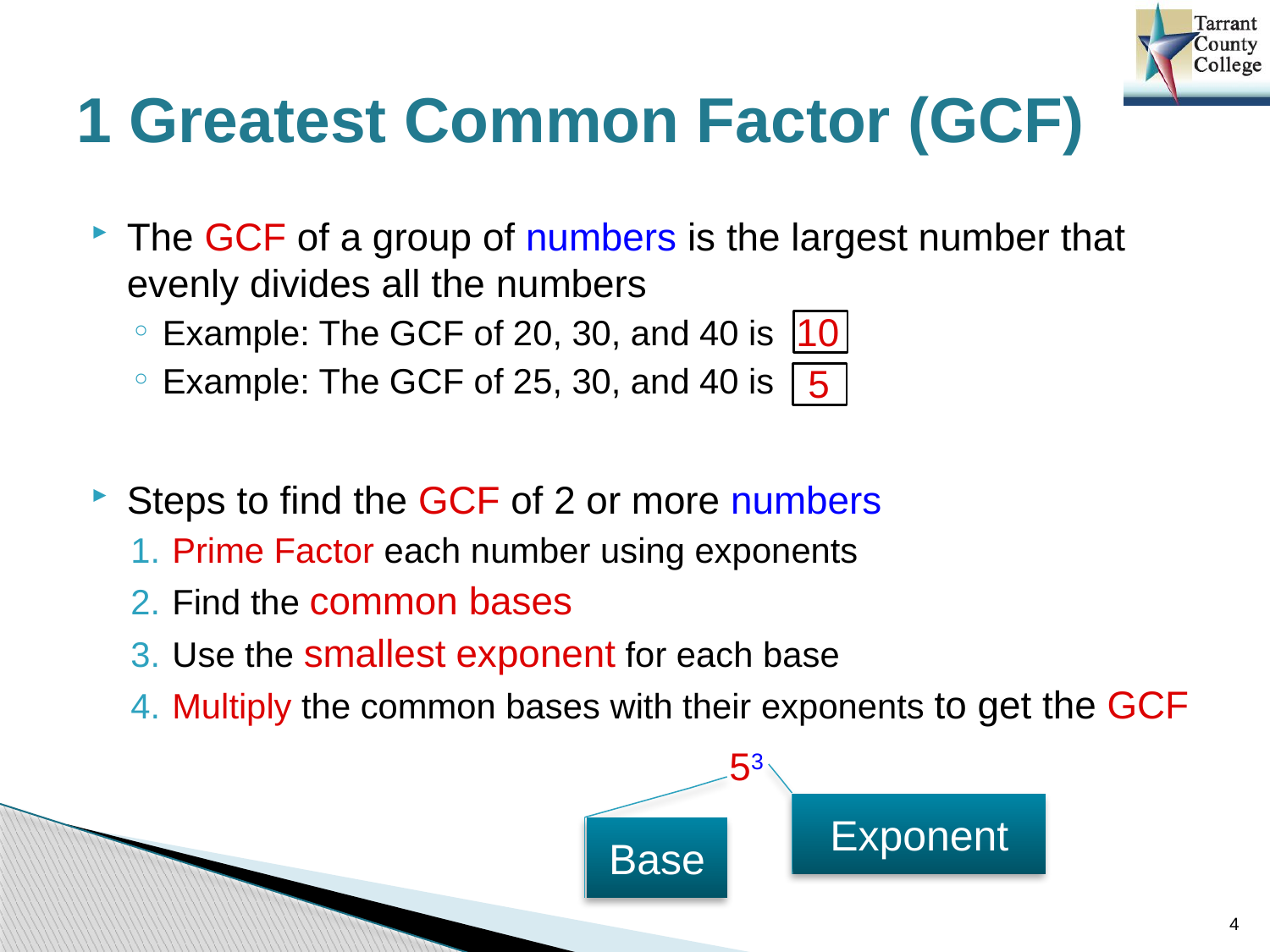

# 1 Greatest Common Factor (GCF)
The GCF of a group of numbers is the largest number that evenly divides all the numbers
Example: The GCF of 20, 30, and 40 is
Example: The GCF of 25, 30, and 40 is

Steps to find the GCF of 2 or more numbers
 Prime Factor each number using exponents
 Find the common bases
 Use the smallest exponent for each base
 Multiply the common bases with their exponents to get the GCF

10

 5

53
Exponent
Base
4